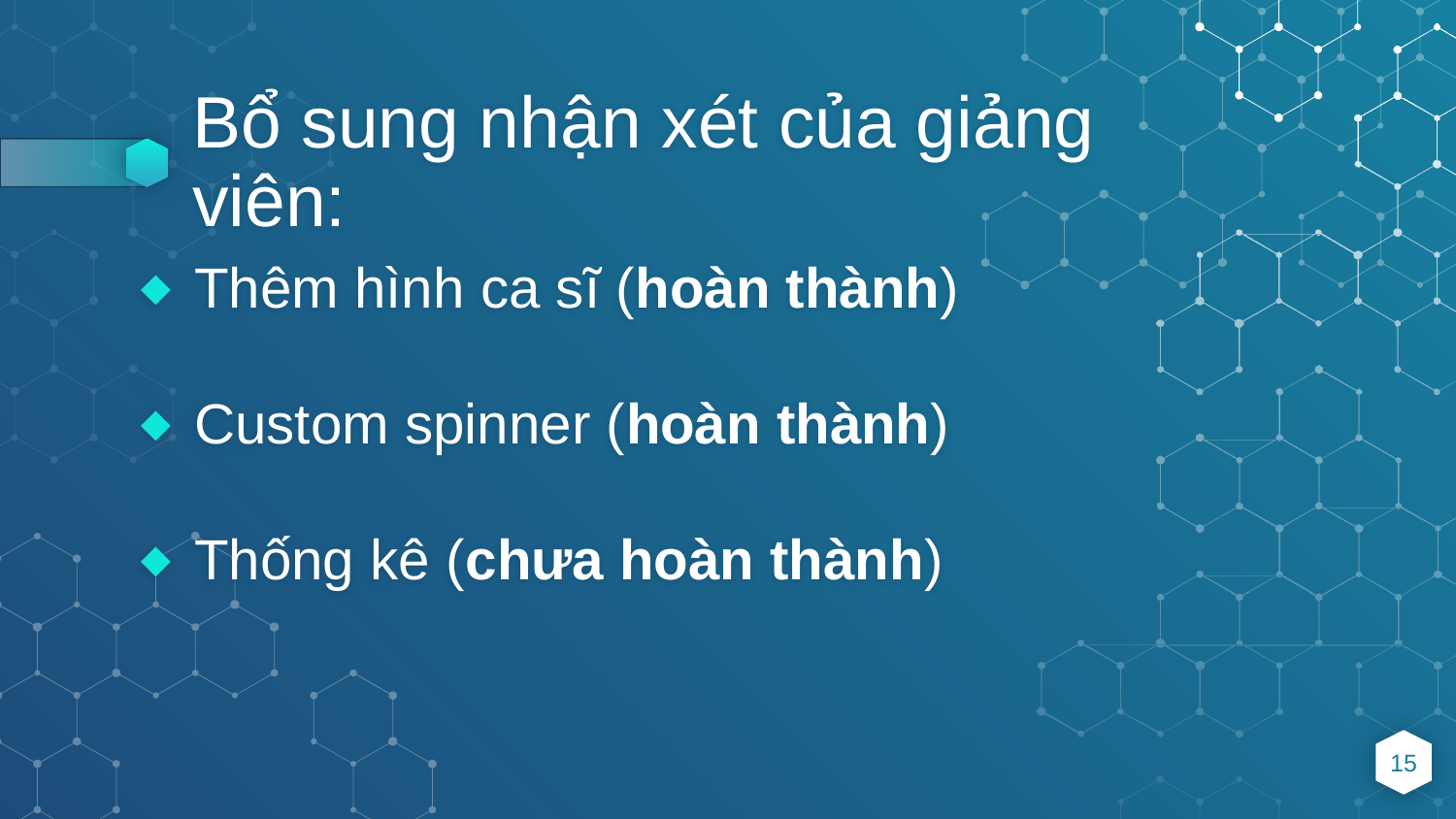

# Bổ sung nhận xét của giảng viên:
Thêm hình ca sĩ (hoàn thành)

Custom spinner (hoàn thành)

Thống kê (chưa hoàn thành)
15